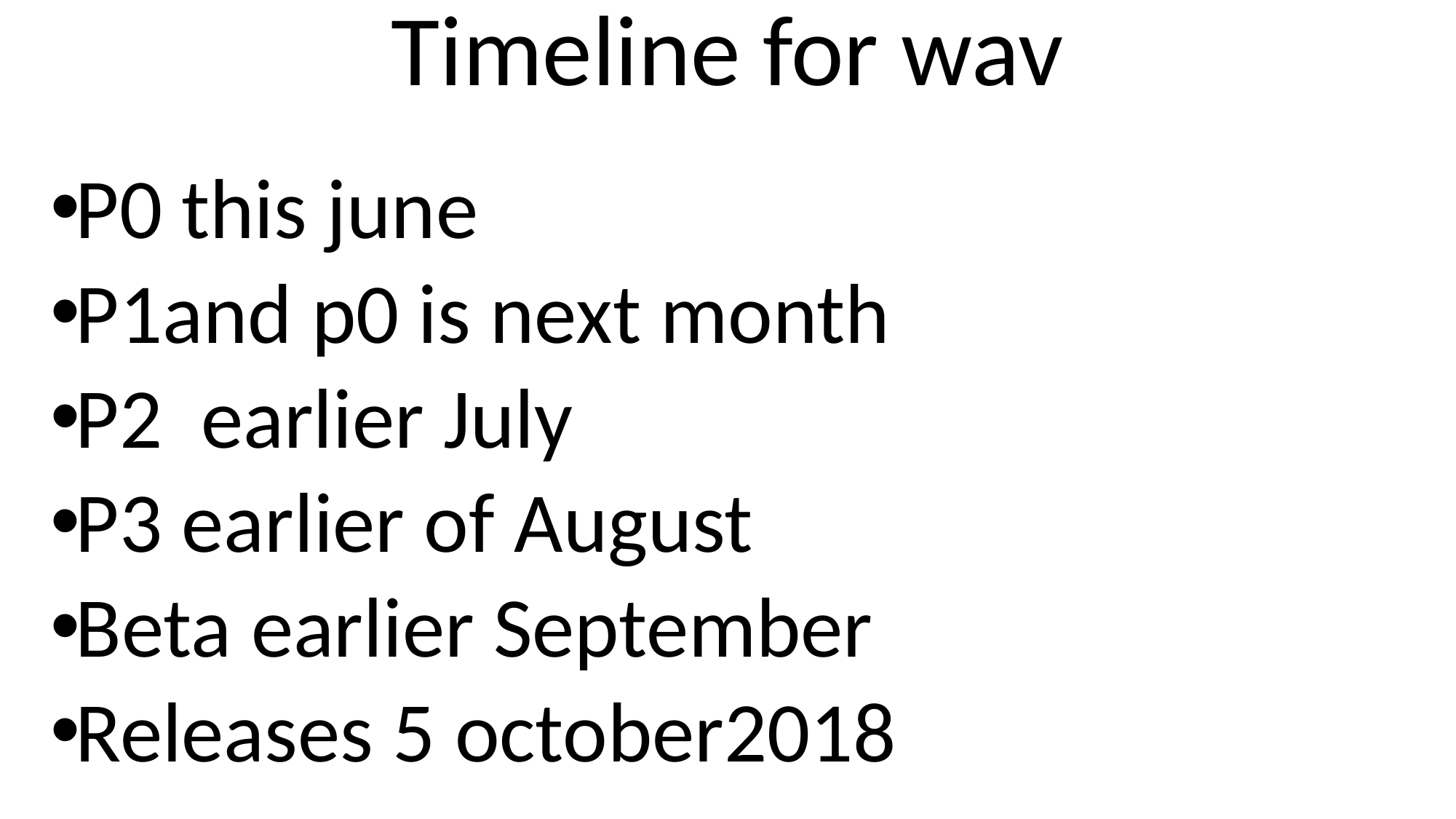

# Timeline for wav
P0 this june
P1and p0 is next month
P2  earlier July
P3 earlier of August
Beta earlier September
Releases 5 october2018